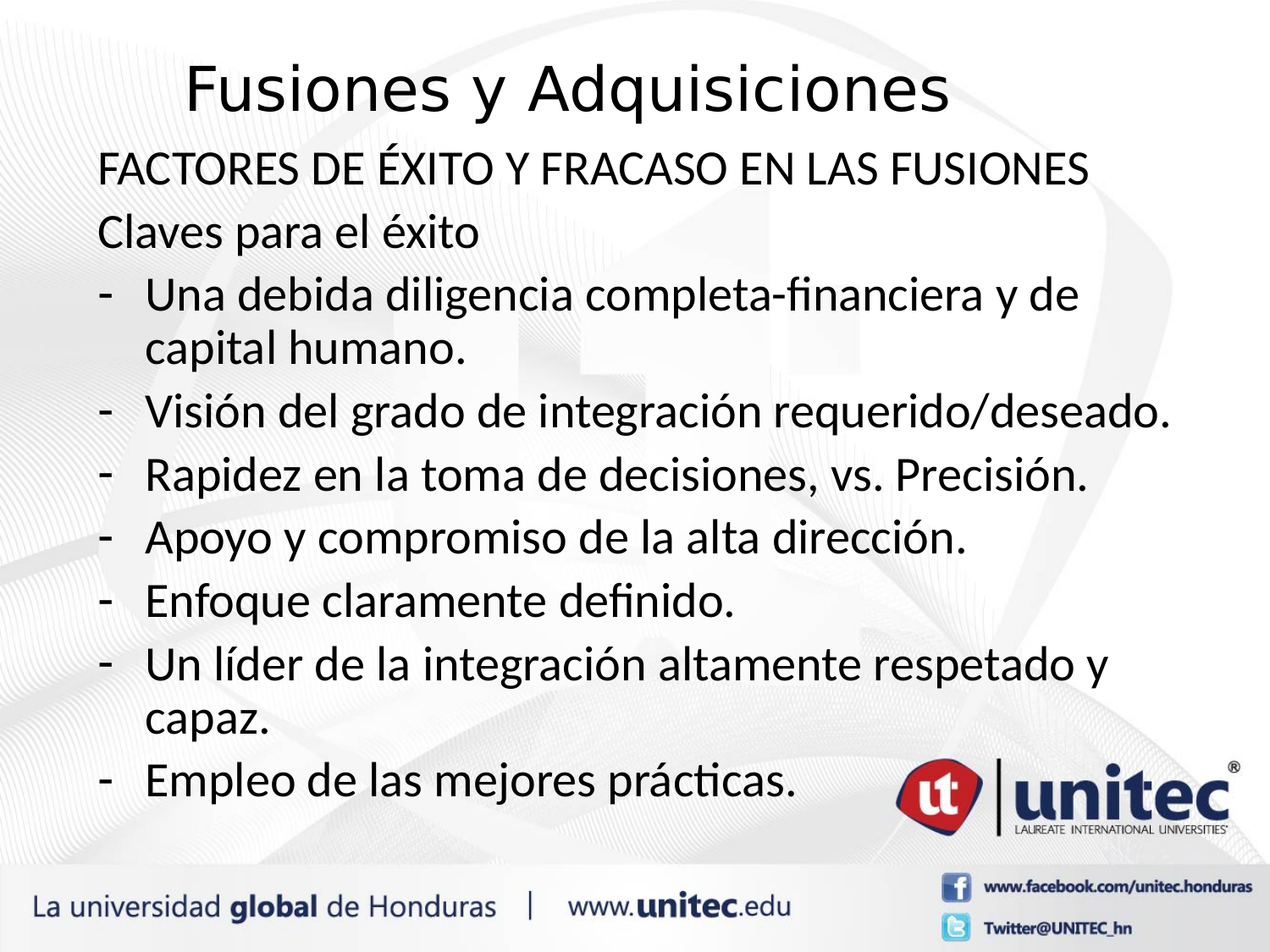

# Fusiones y Adquisiciones
FACTORES DE ÉXITO Y FRACASO EN LAS FUSIONES
Claves para el éxito
Una debida diligencia completa-financiera y de capital humano.
Visión del grado de integración requerido/deseado.
Rapidez en la toma de decisiones, vs. Precisión.
Apoyo y compromiso de la alta dirección.
Enfoque claramente definido.
Un líder de la integración altamente respetado y capaz.
Empleo de las mejores prácticas.